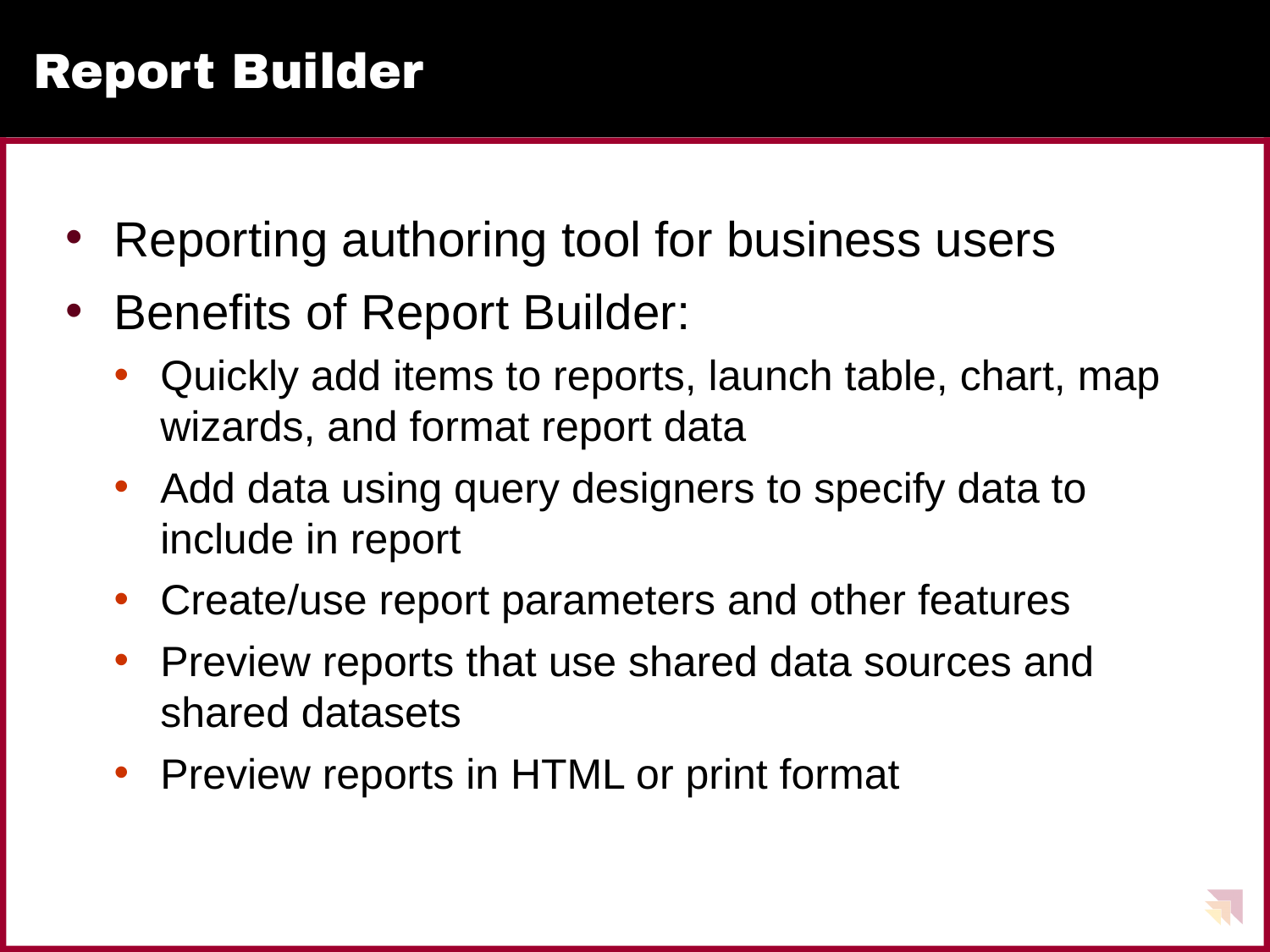

# Report Builder
Reporting authoring tool for business users
Benefits of Report Builder:
Quickly add items to reports, launch table, chart, map wizards, and format report data
Add data using query designers to specify data to include in report
Create/use report parameters and other features
Preview reports that use shared data sources and shared datasets
Preview reports in HTML or print format